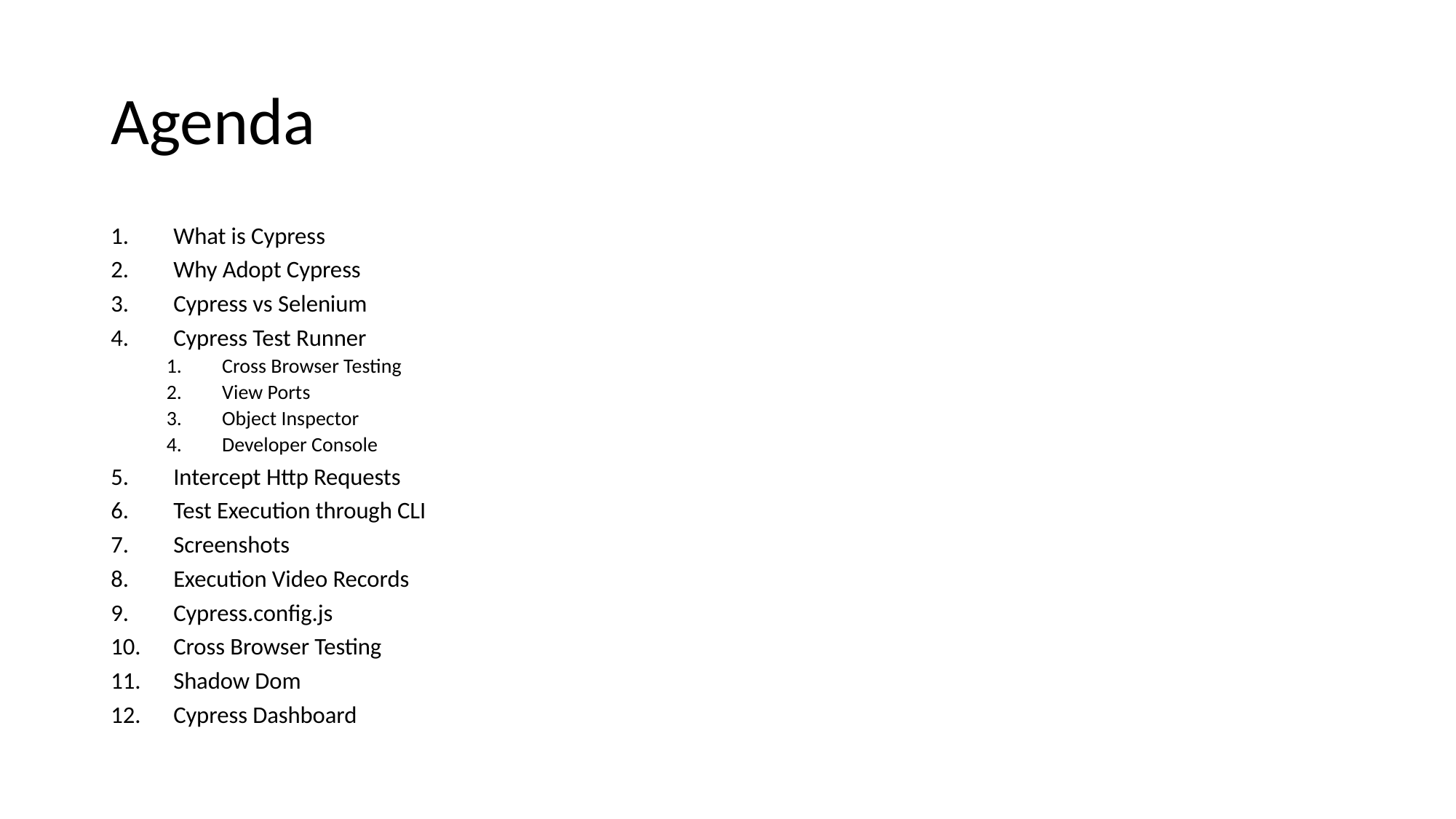

# Agenda
What is Cypress
Why Adopt Cypress
Cypress vs Selenium
Cypress Test Runner
Cross Browser Testing
View Ports
Object Inspector
Developer Console
Intercept Http Requests
Test Execution through CLI
Screenshots
Execution Video Records
Cypress.config.js
Cross Browser Testing
Shadow Dom
Cypress Dashboard